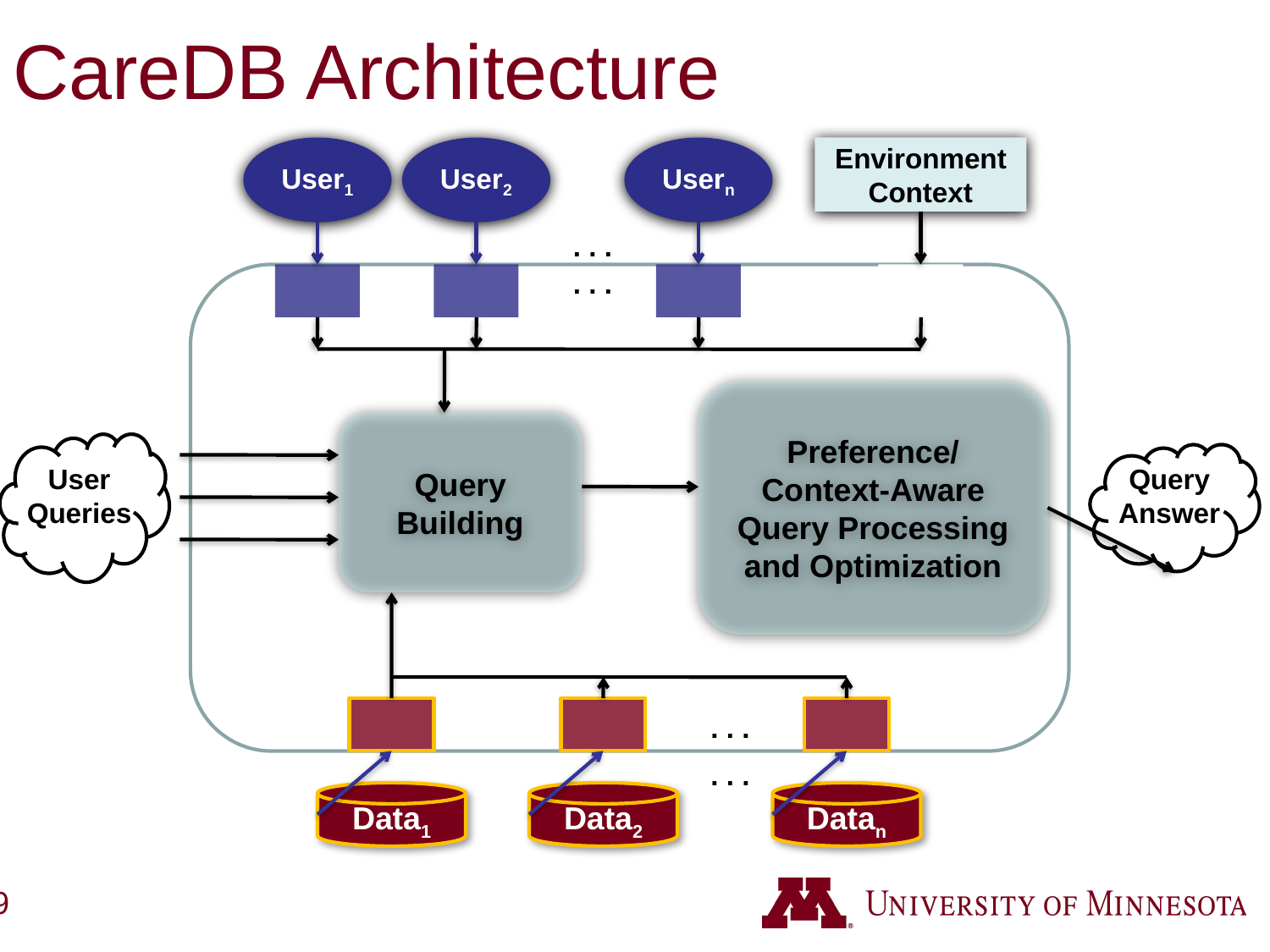

# CareDB Architecture
User1
User2
Usern
Environment
Context
. . .
. . .

Preference/Context-Aware
Query Processing and Optimization
Query
Building

User
Queries
Query
Answer

. . .
. . .
Data1
Data2
Datan